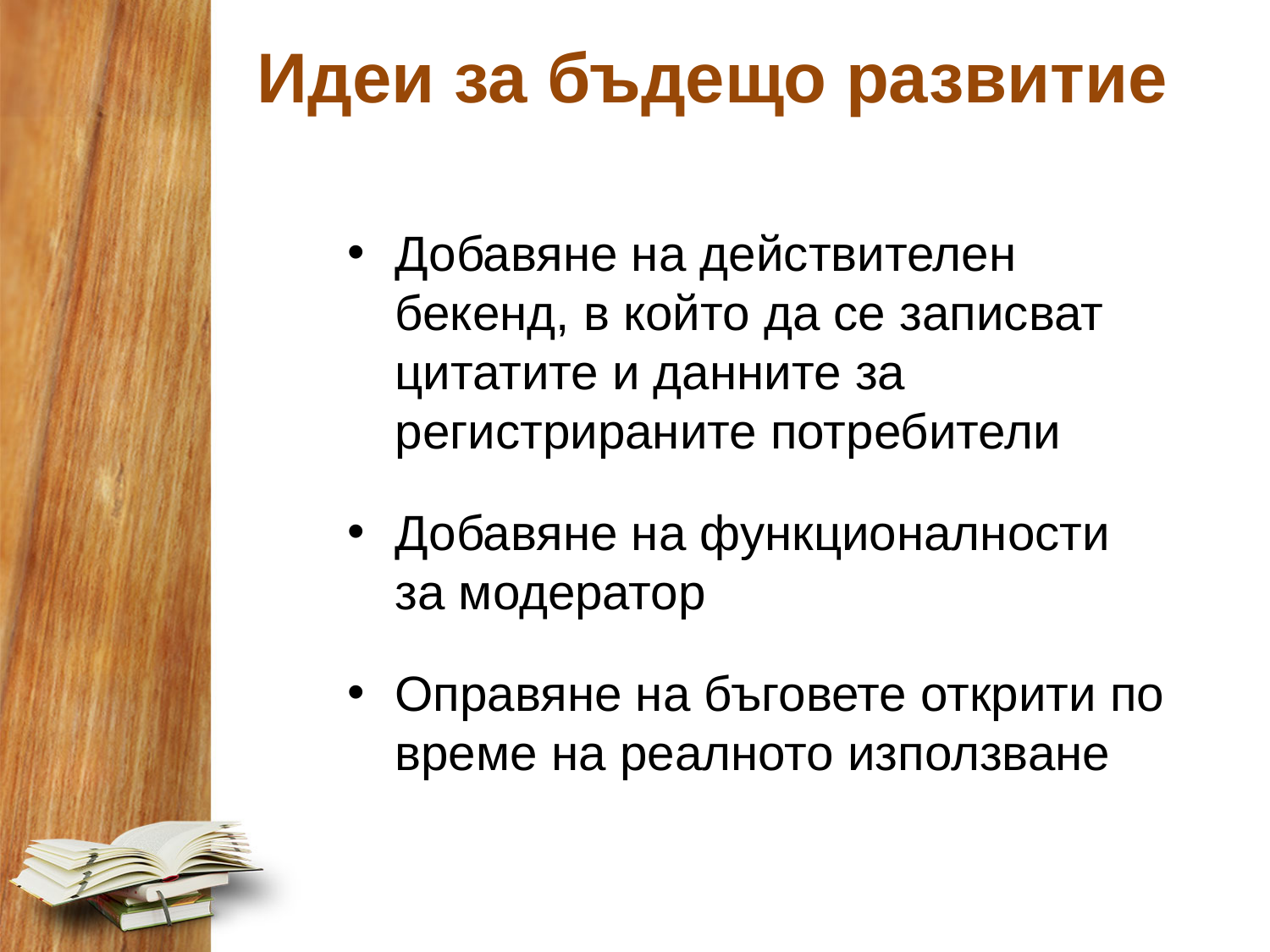

# Идеи за бъдещо развитие
Добавяне на действителен бекенд, в който да се записват цитатите и данните за регистрираните потребители
Добавяне на функционалности за модератор
Оправяне на бъговете открити по време на реалното използване